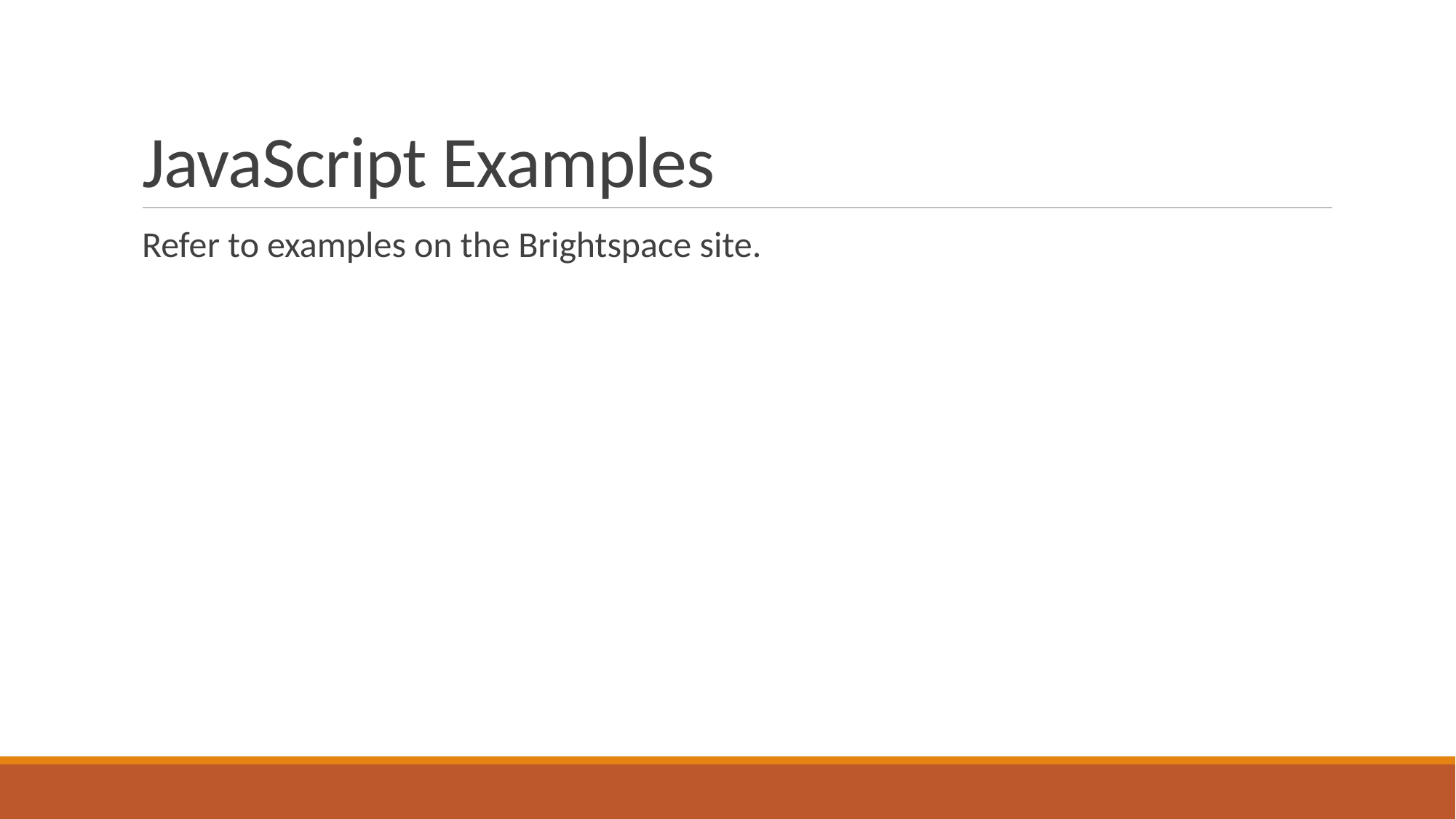

# JavaScript Examples
Refer to examples on the Brightspace site.